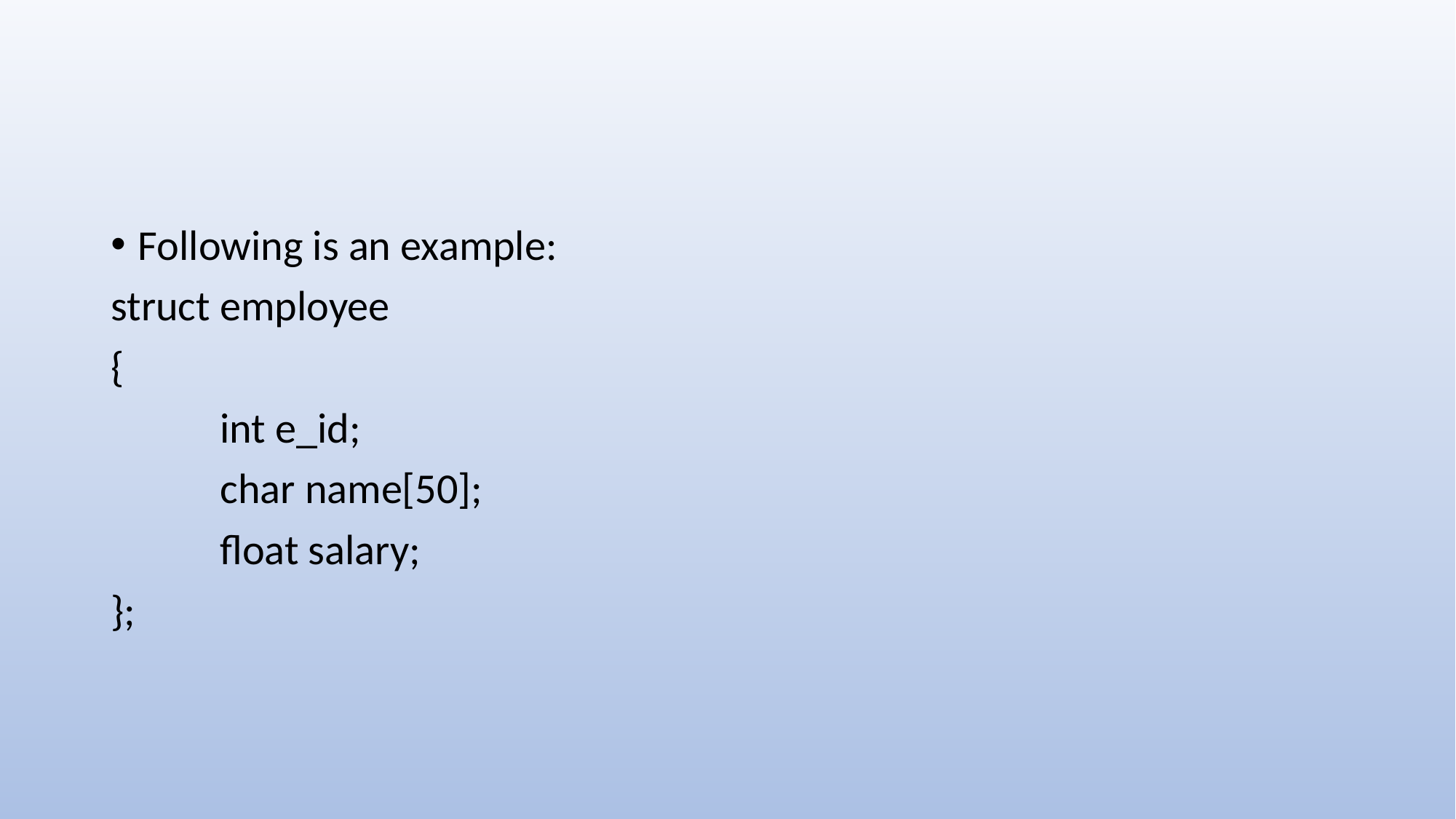

Following is an example:
struct employee
{
	int e_id;
	char name[50];
	float salary;
};